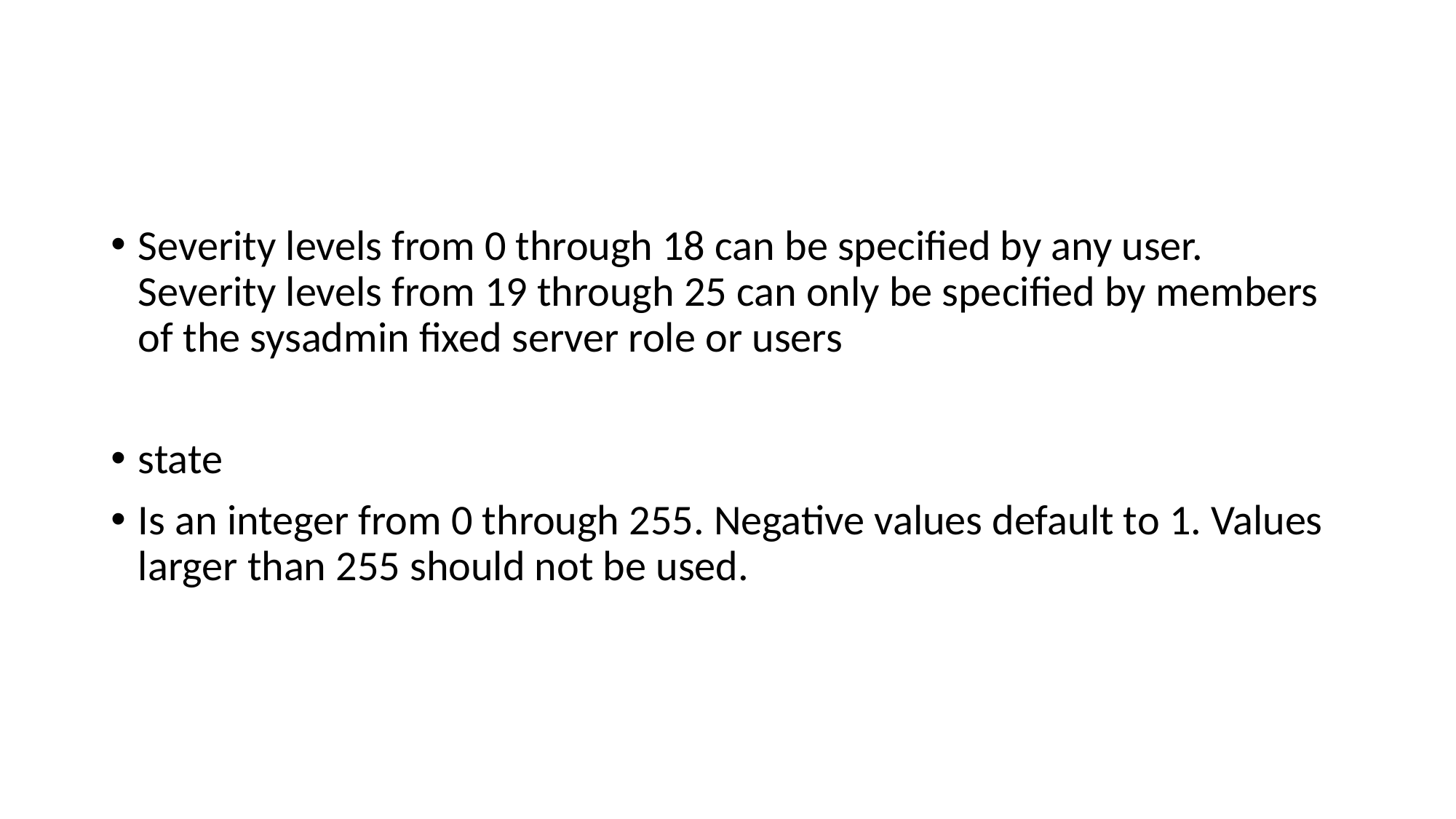

#
Severity levels from 0 through 18 can be specified by any user. Severity levels from 19 through 25 can only be specified by members of the sysadmin fixed server role or users

state
Is an integer from 0 through 255. Negative values default to 1. Values larger than 255 should not be used.